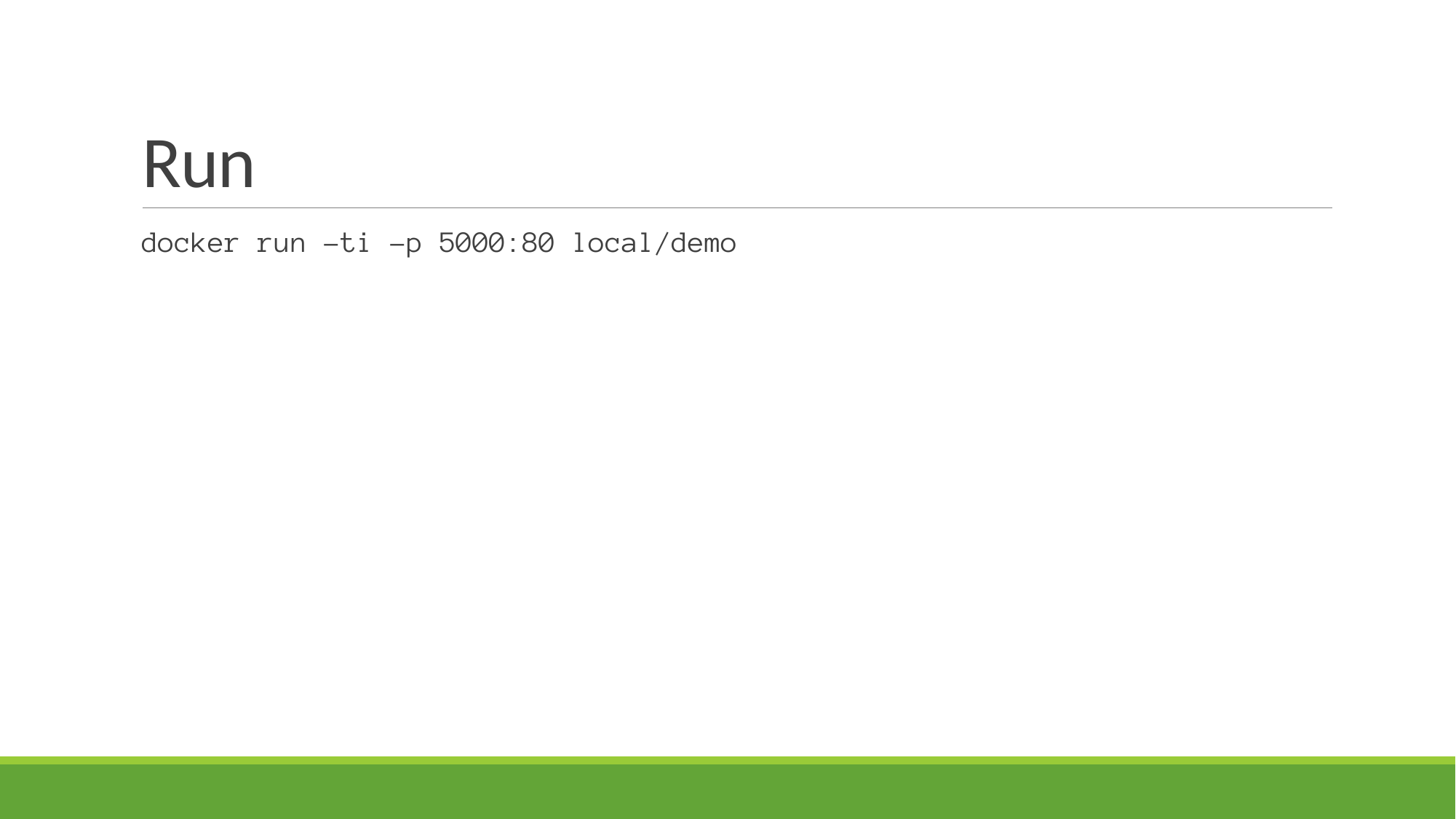

# Run
docker run -ti -p 5000:80 local/demo